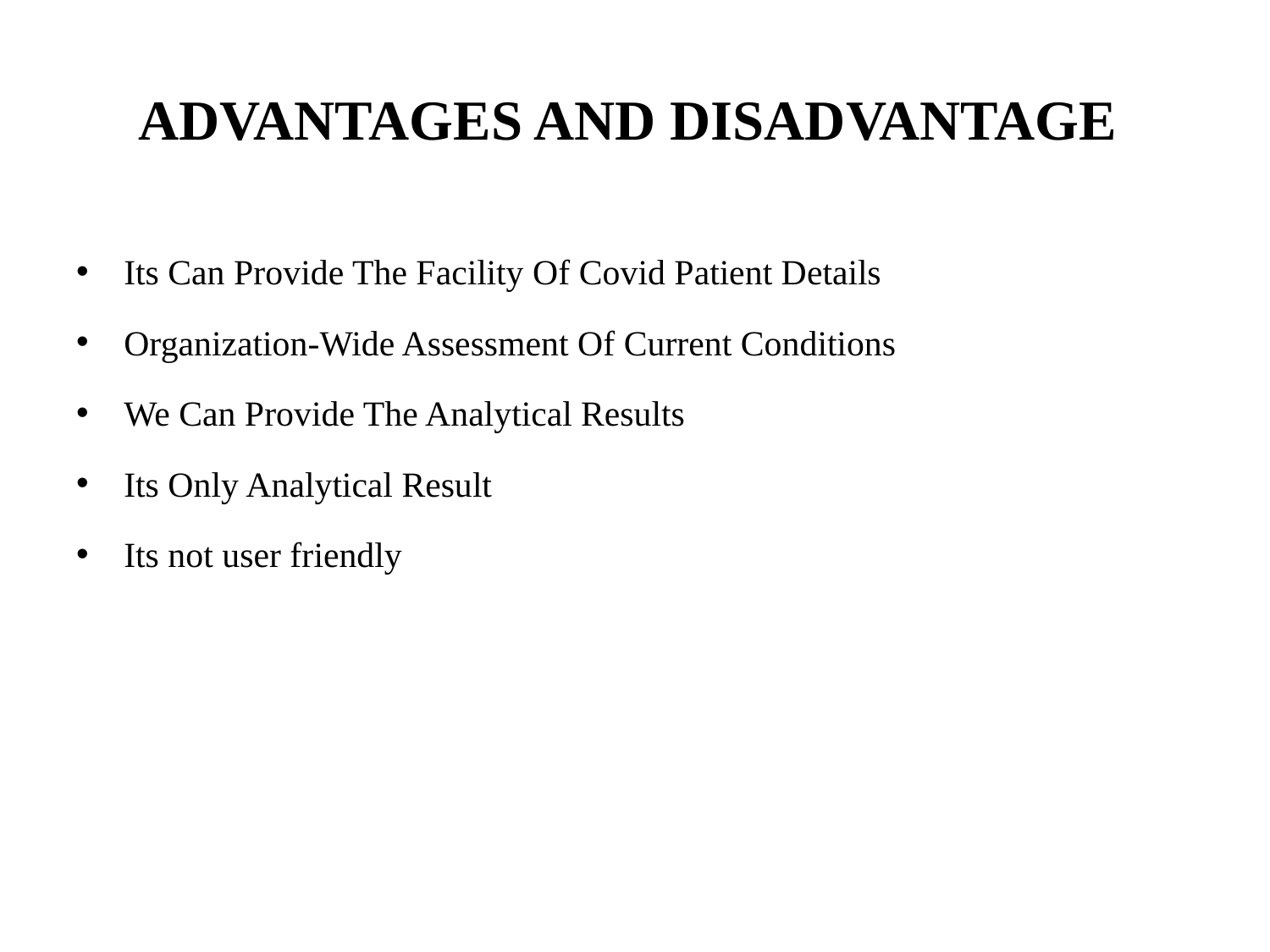

# ADVANTAGES AND DISADVANTAGE
Its Can Provide The Facility Of Covid Patient Details
Organization-Wide Assessment Of Current Conditions
We Can Provide The Analytical Results
Its Only Analytical Result
Its not user friendly